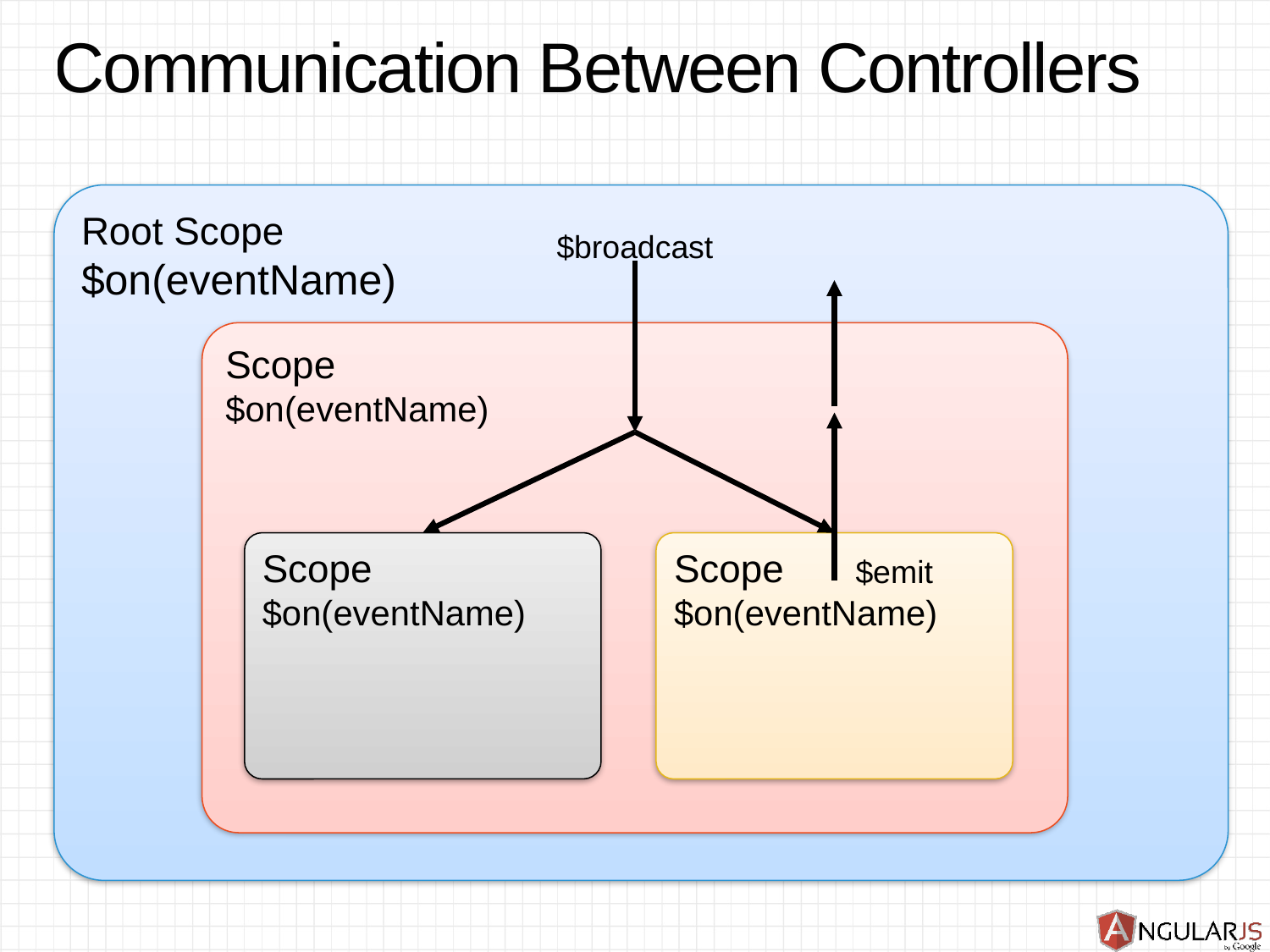

# Communication Between Controllers
Root Scope
$on(eventName)
$broadcast
Scope
$on(eventName)

Scope
$on(eventName)

Scope
$on(eventName)

$emit